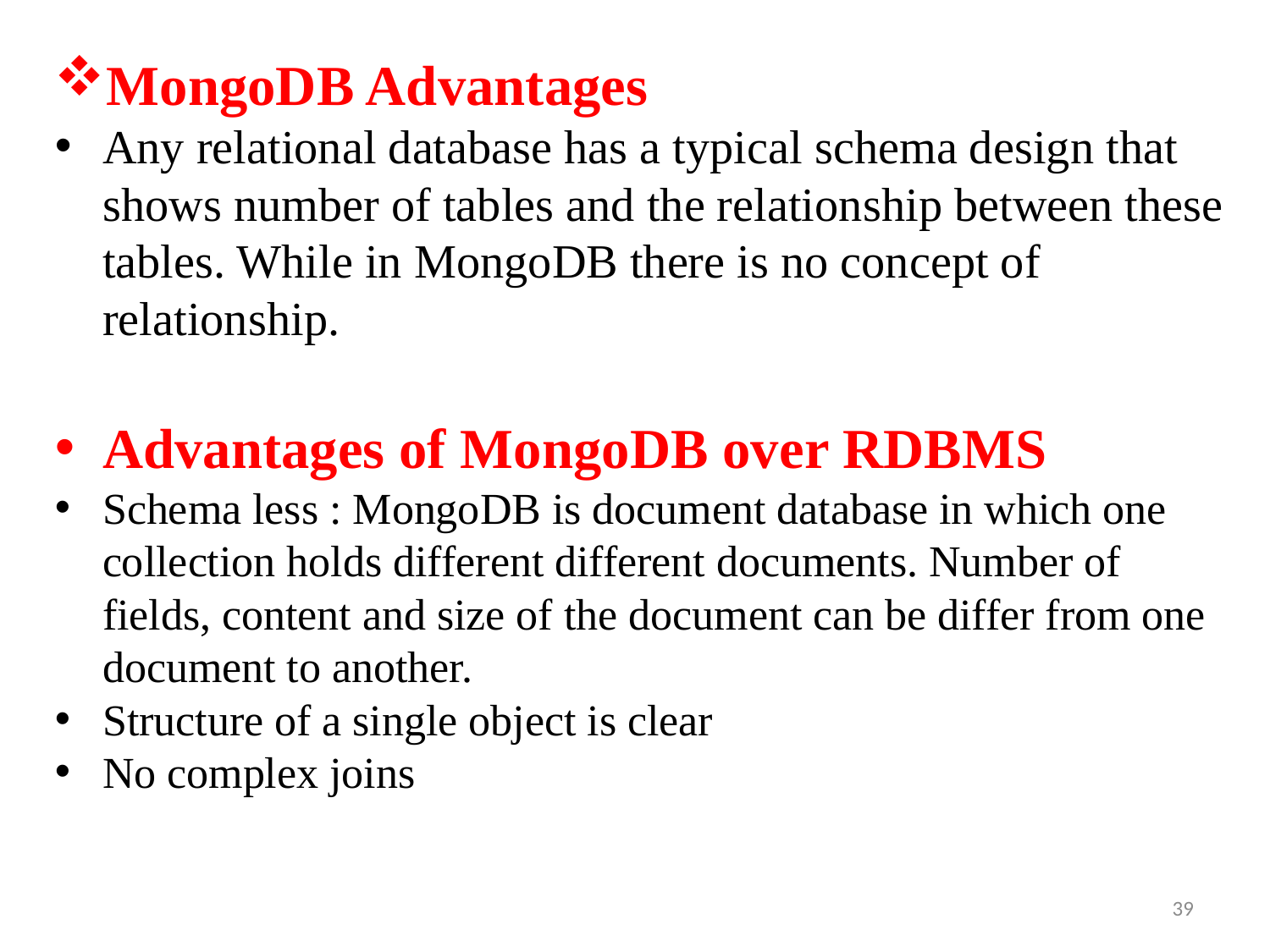

MongoDB Advantages
Any relational database has a typical schema design that shows number of tables and the relationship between these tables. While in MongoDB there is no concept of relationship.

Advantages of MongoDB over RDBMS
Schema less : MongoDB is document database in which one collection holds different different documents. Number of fields, content and size of the document can be differ from one document to another.
Structure of a single object is clear
No complex joins
39